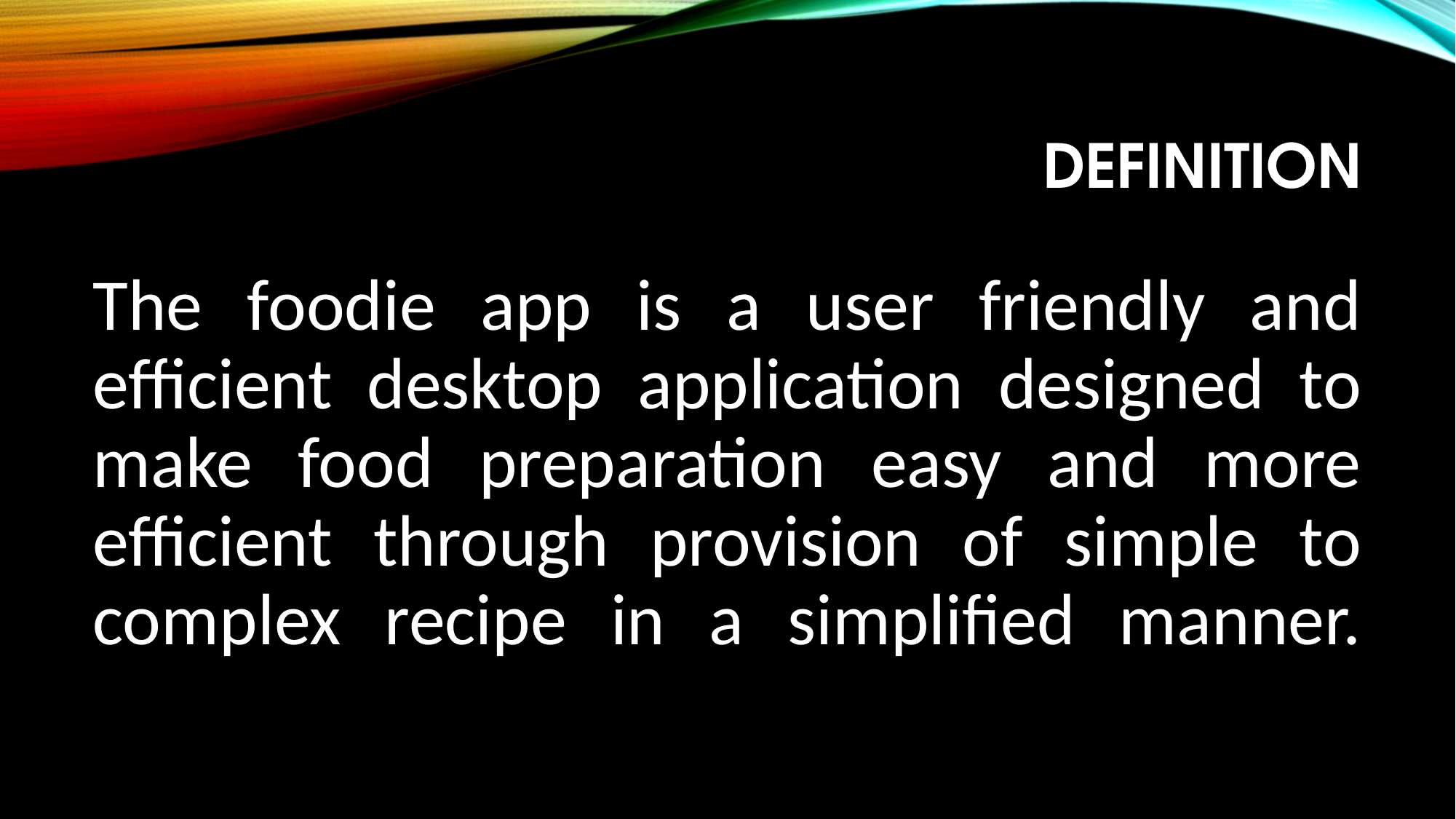

# DEFINITION
The foodie app is a user friendly and efficient desktop application designed to make food preparation easy and more efficient through provision of simple to complex recipe in a simplified manner.